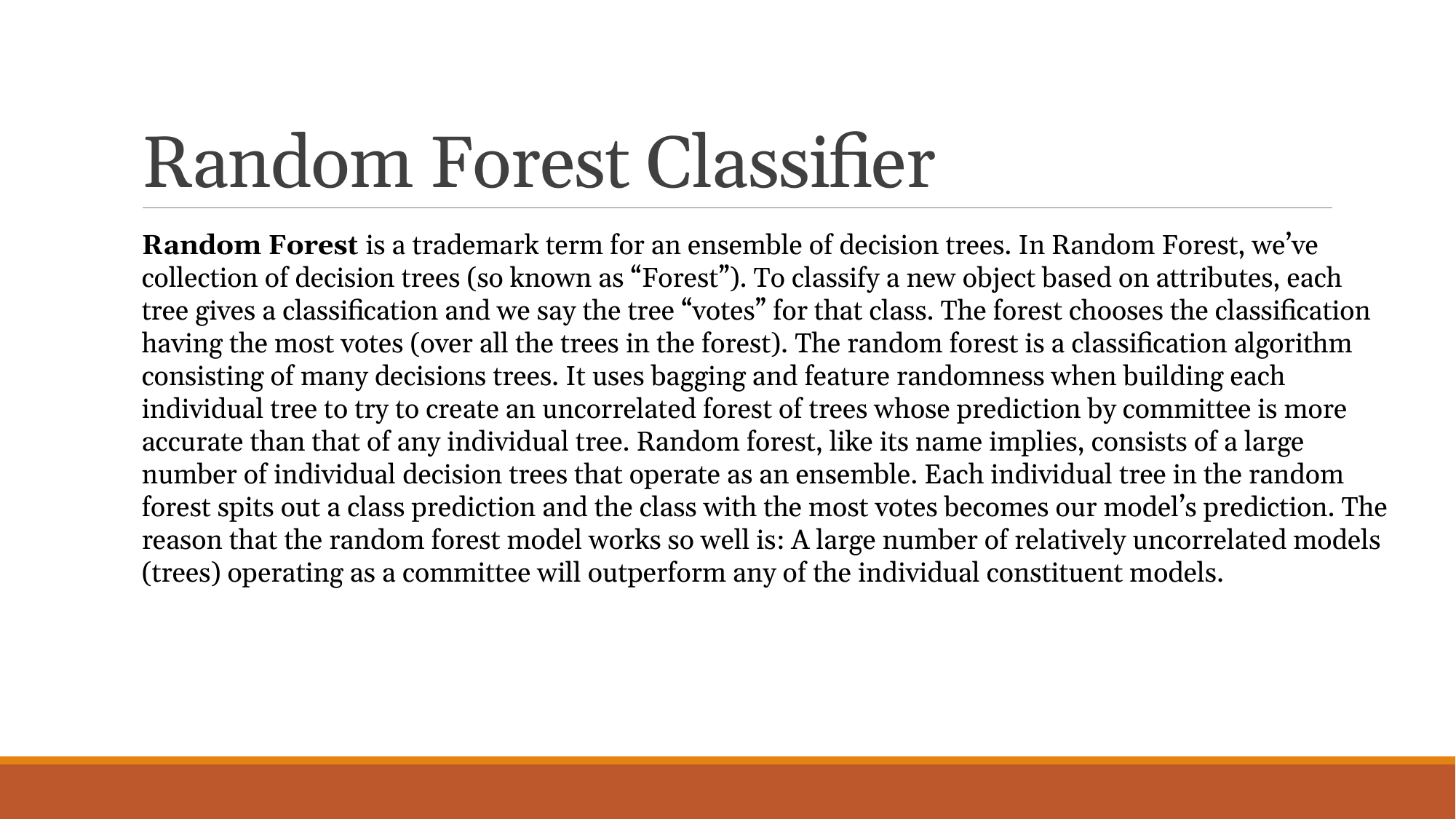

# Random Forest Classifier
Random Forest is a trademark term for an ensemble of decision trees. In Random Forest, we’ve collection of decision trees (so known as “Forest”). To classify a new object based on attributes, each tree gives a classification and we say the tree “votes” for that class. The forest chooses the classification having the most votes (over all the trees in the forest). The random forest is a classification algorithm consisting of many decisions trees. It uses bagging and feature randomness when building each individual tree to try to create an uncorrelated forest of trees whose prediction by committee is more accurate than that of any individual tree. Random forest, like its name implies, consists of a large number of individual decision trees that operate as an ensemble. Each individual tree in the random forest spits out a class prediction and the class with the most votes becomes our model’s prediction. The reason that the random forest model works so well is: A large number of relatively uncorrelated models (trees) operating as a committee will outperform any of the individual constituent models.